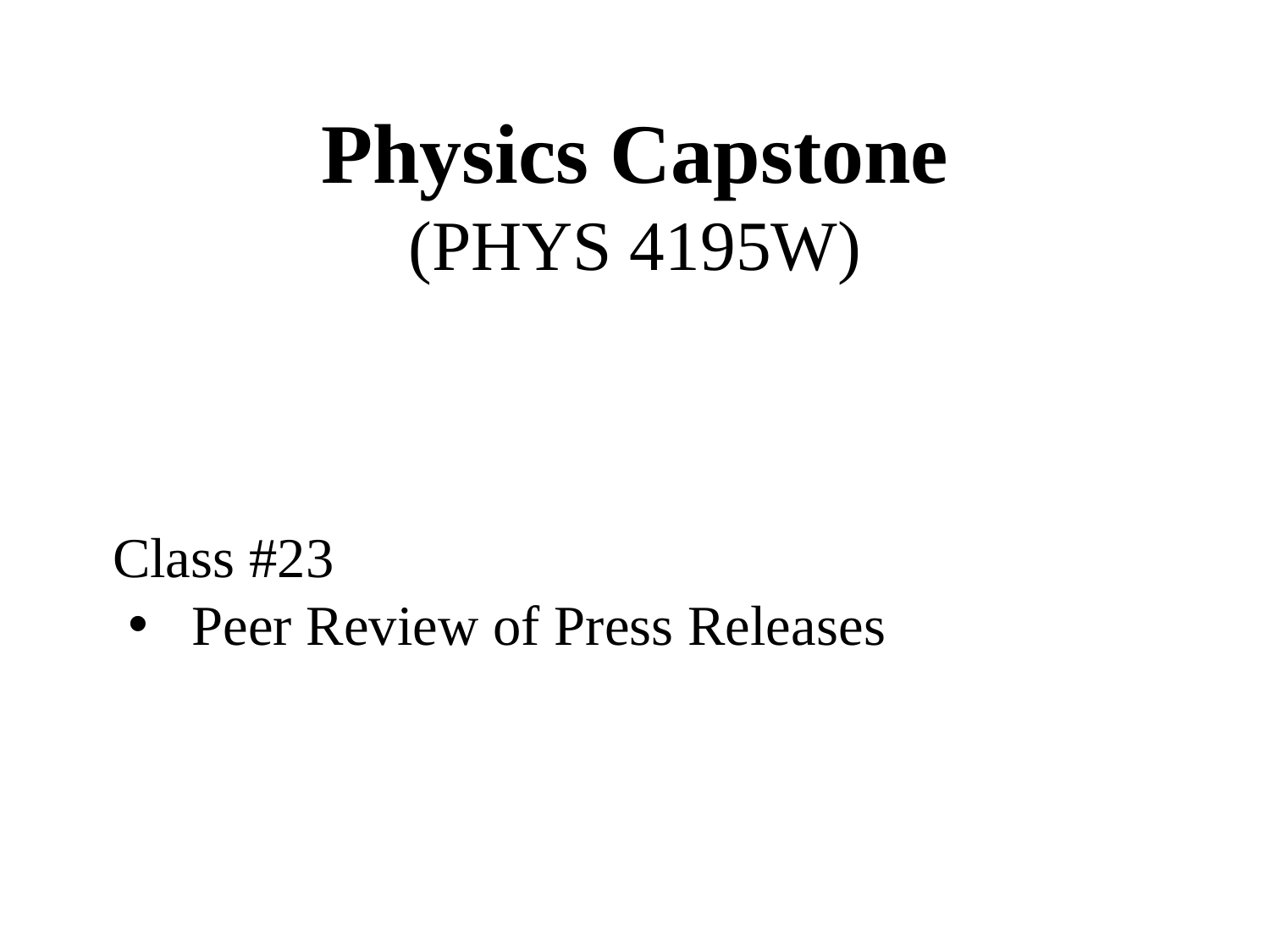

Physics Capstone
(PHYS 4195W)
Class #23
Peer Review of Press Releases